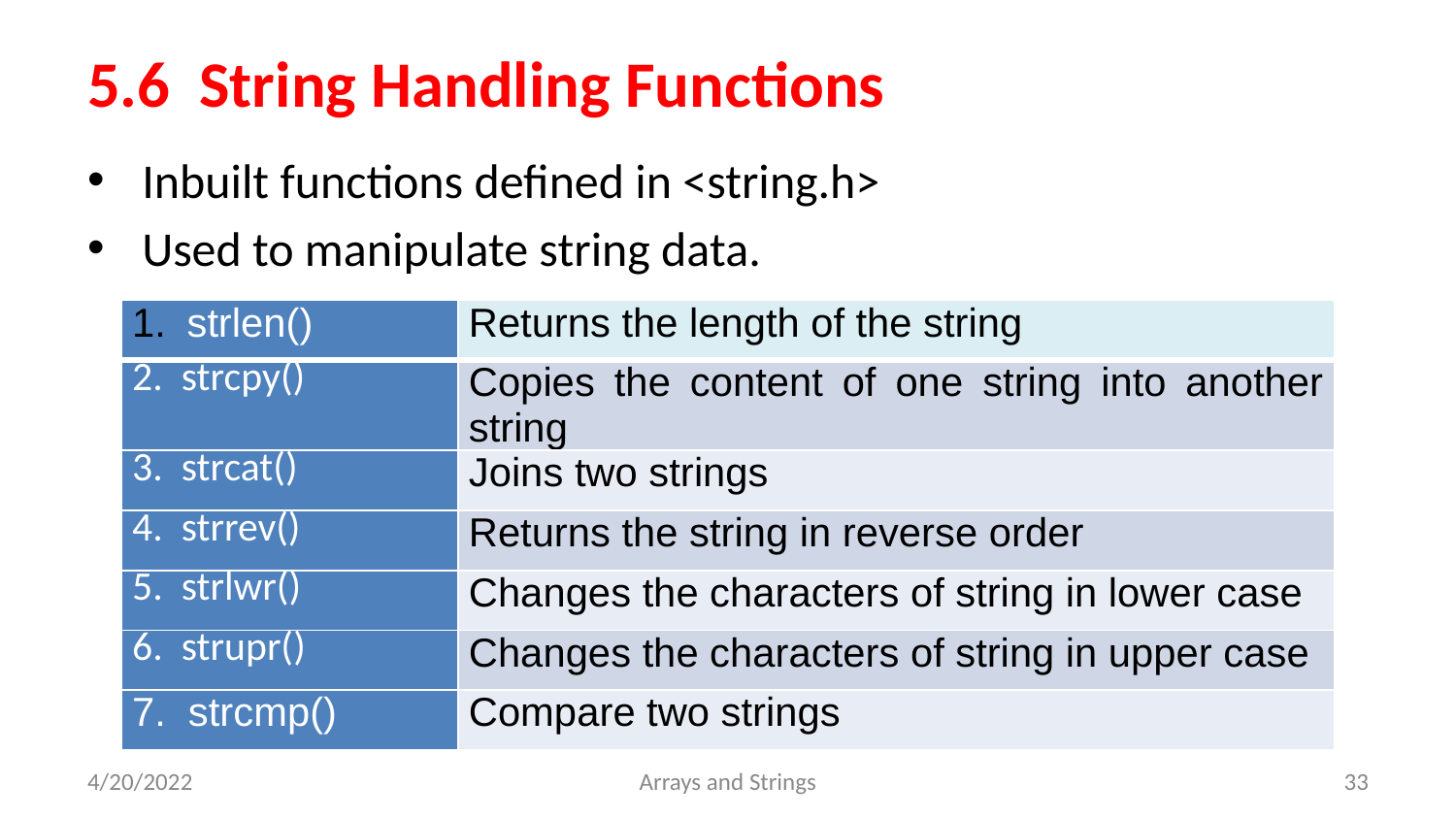

# 5.6  String Handling Functions
Inbuilt functions defined in <string.h>
Used to manipulate string data.

| strlen() | Returns the length of the string |
| --- | --- |
| 2. strcpy() | Copies the content of one string into another string |
| 3. strcat() | Joins two strings |
| 4. strrev() | Returns the string in reverse order |
| 5. strlwr() | Changes the characters of string in lower case |
| 6. strupr() | Changes the characters of string in upper case |
| 7. strcmp() | Compare two strings |
4/20/2022
Arrays and Strings
33